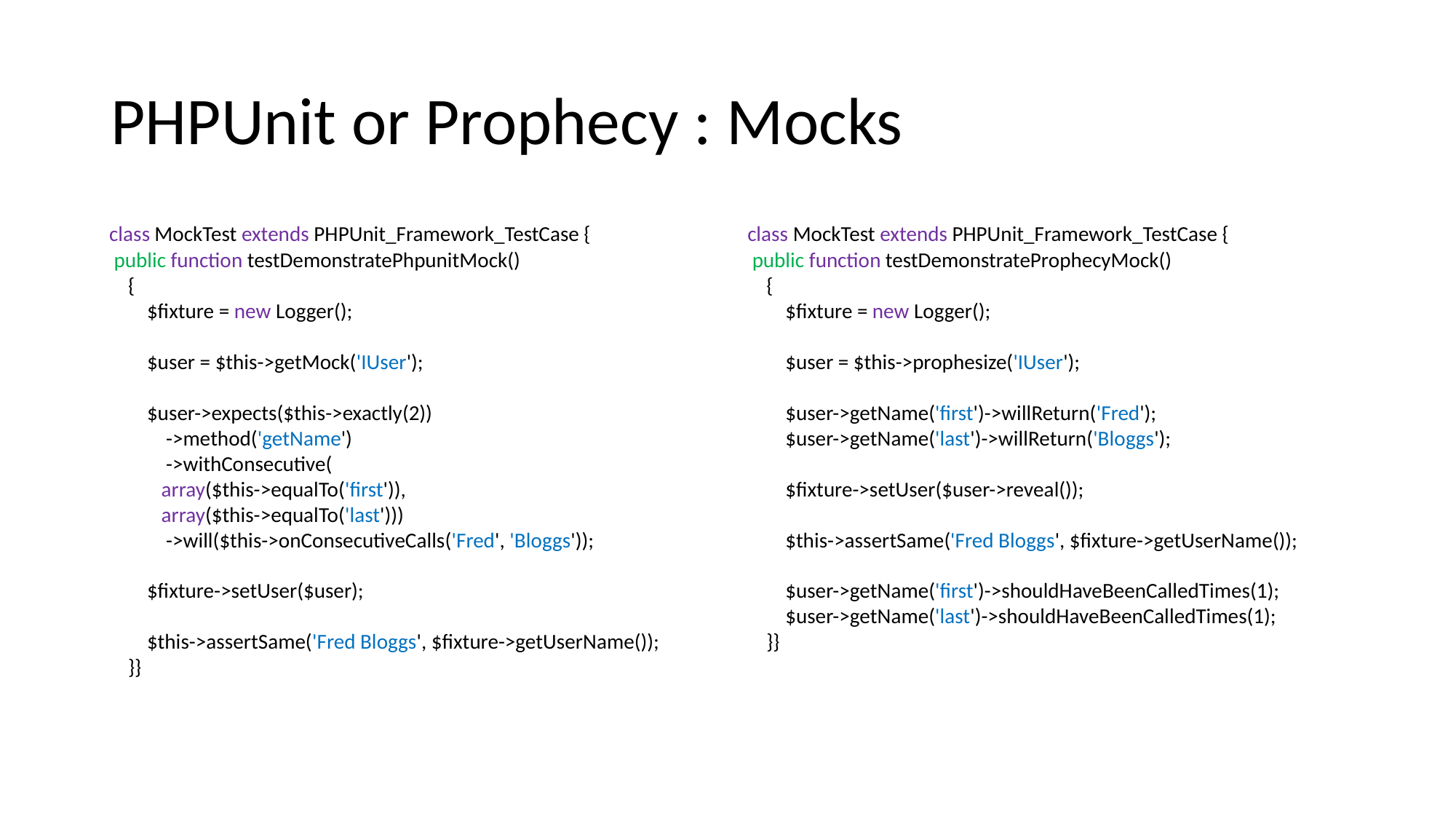

PHPUnit or Prophecy : Mocks
class MockTest extends PHPUnit_Framework_TestCase {
 public function testDemonstratePhpunitMock()
    {
        $fixture = new Logger();

        $user = $this->getMock('IUser');

        $user->expects($this->exactly(2))
            ->method('getName')
            ->withConsecutive(
           array($this->equalTo('first')),
           array($this->equalTo('last')))
            ->will($this->onConsecutiveCalls('Fred', 'Bloggs'));

        $fixture->setUser($user);

        $this->assertSame('Fred Bloggs', $fixture->getUserName());
    }}
class MockTest extends PHPUnit_Framework_TestCase {
 public function testDemonstrateProphecyMock()
    {
        $fixture = new Logger();

        $user = $this->prophesize('IUser');

        $user->getName('first')->willReturn('Fred');
        $user->getName('last')->willReturn('Bloggs');

        $fixture->setUser($user->reveal());

        $this->assertSame('Fred Bloggs', $fixture->getUserName());

        $user->getName('first')->shouldHaveBeenCalledTimes(1);
        $user->getName('last')->shouldHaveBeenCalledTimes(1);
    }}